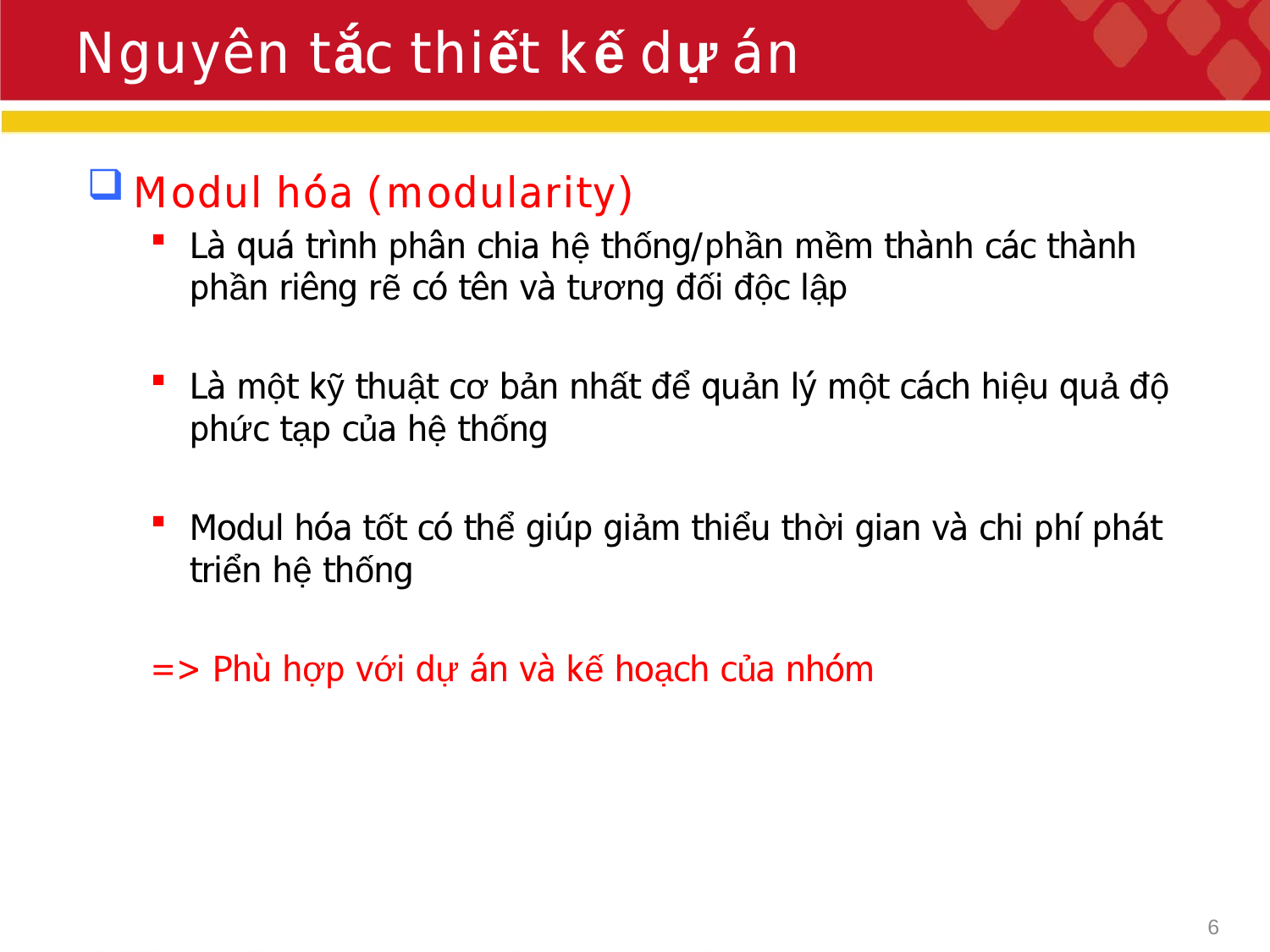

# Nguyên tắc thiết kế dự án
Modul hóa (modularity)
Là quá trình phân chia hệ thống/phần mềm thành các thành phần riêng rẽ có tên và tương đối độc lập

Là một kỹ thuật cơ bản nhất để quản lý một cách hiệu quả độ phức tạp của hệ thống

Modul hóa tốt có thể giúp giảm thiểu thời gian và chi phí phát triển hệ thống

=> Phù hợp với dự án và kế hoạch của nhóm

6